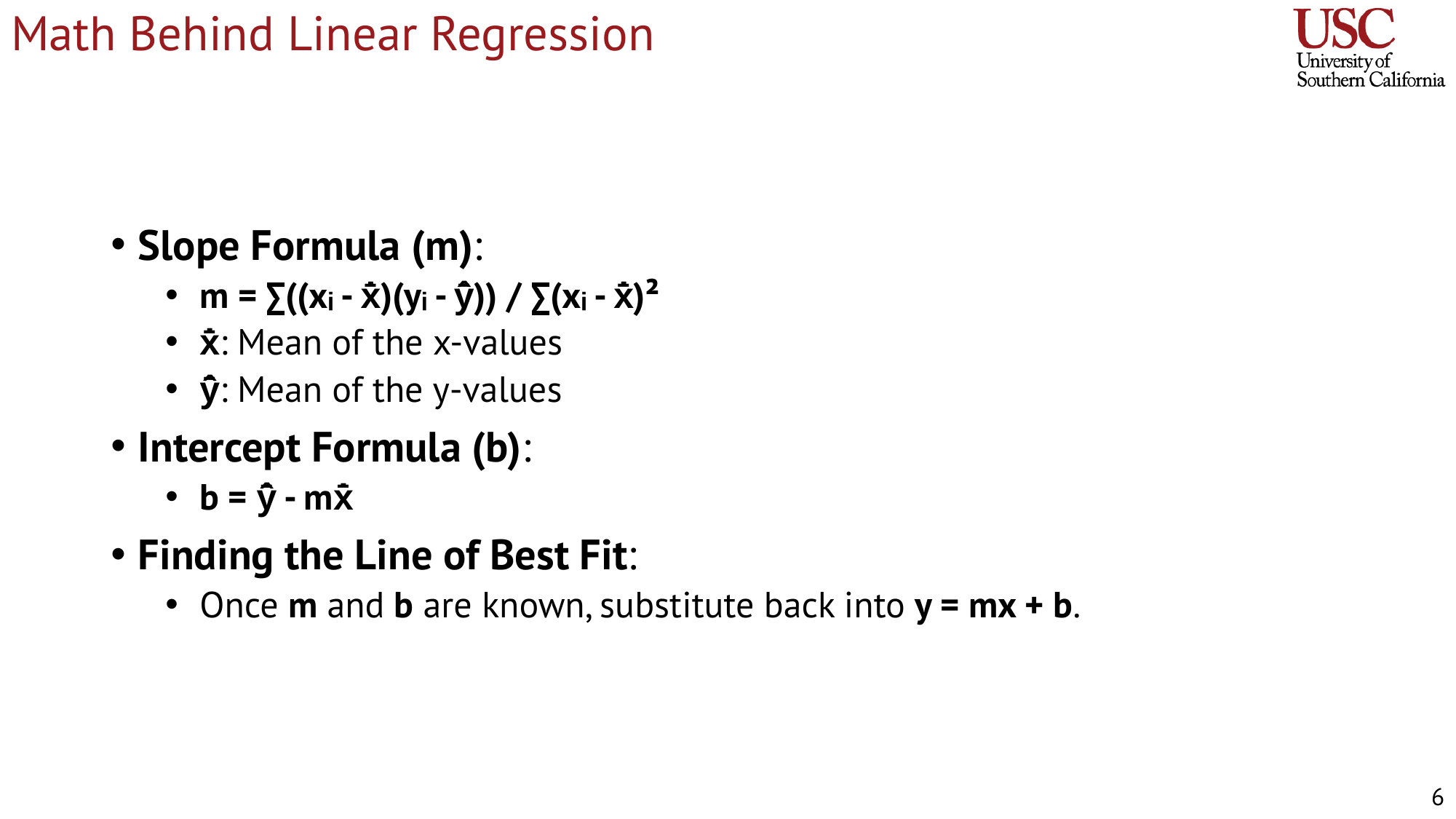

# Math Behind Linear Regression
Slope Formula (m):
m = ∑((xᵢ - ẋ̄)(yᵢ - ŷ̄)) / ∑(xᵢ - ẋ̄)²
ẋ̄: Mean of the x-values
ŷ̄: Mean of the y-values
Intercept Formula (b):
b = ŷ̄ - mẋ̄
Finding the Line of Best Fit:
Once m and b are known, substitute back into y = mx + b.

6